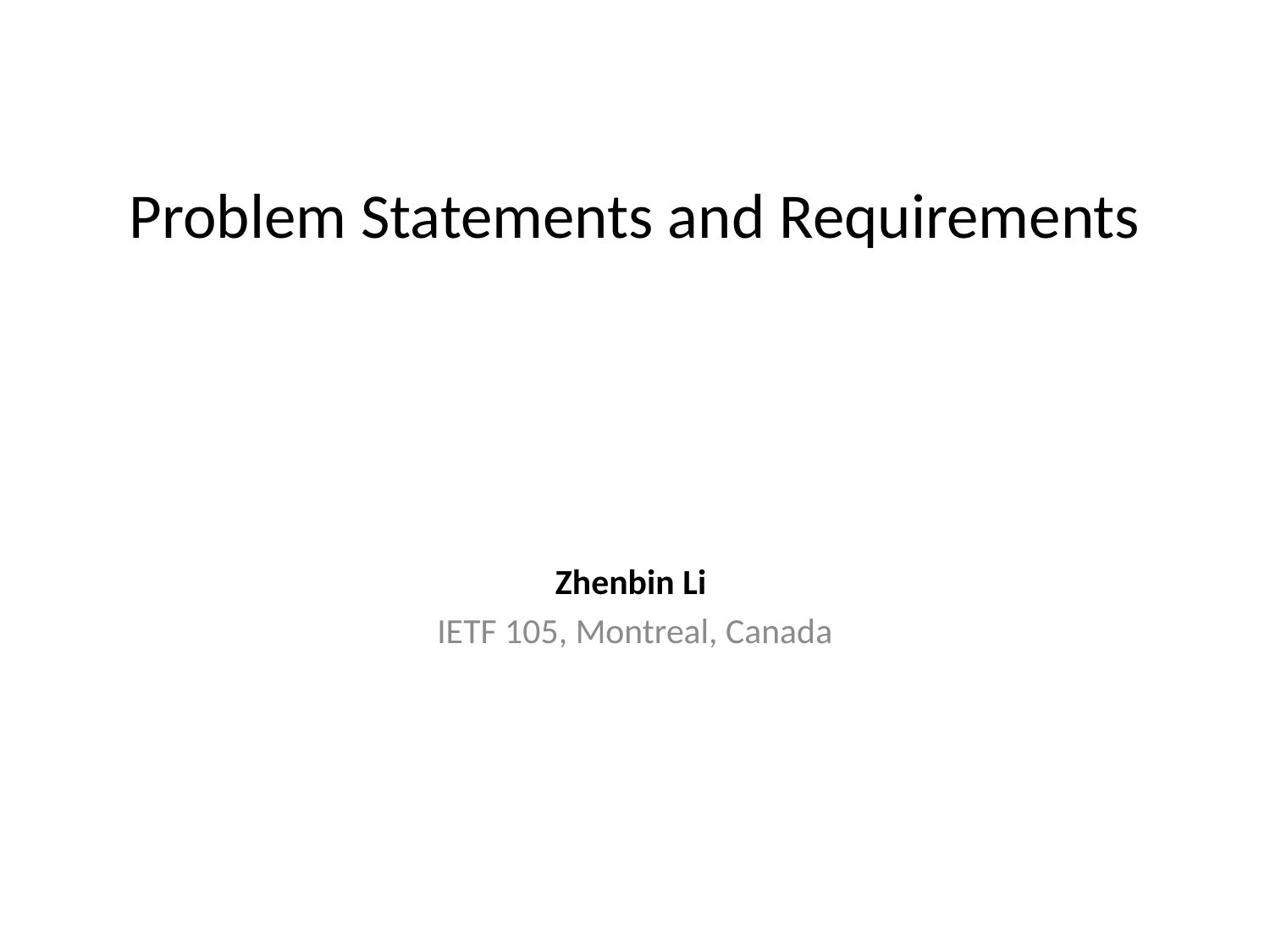

# Problem Statements and Requirements
Zhenbin Li
IETF 105, Montreal, Canada